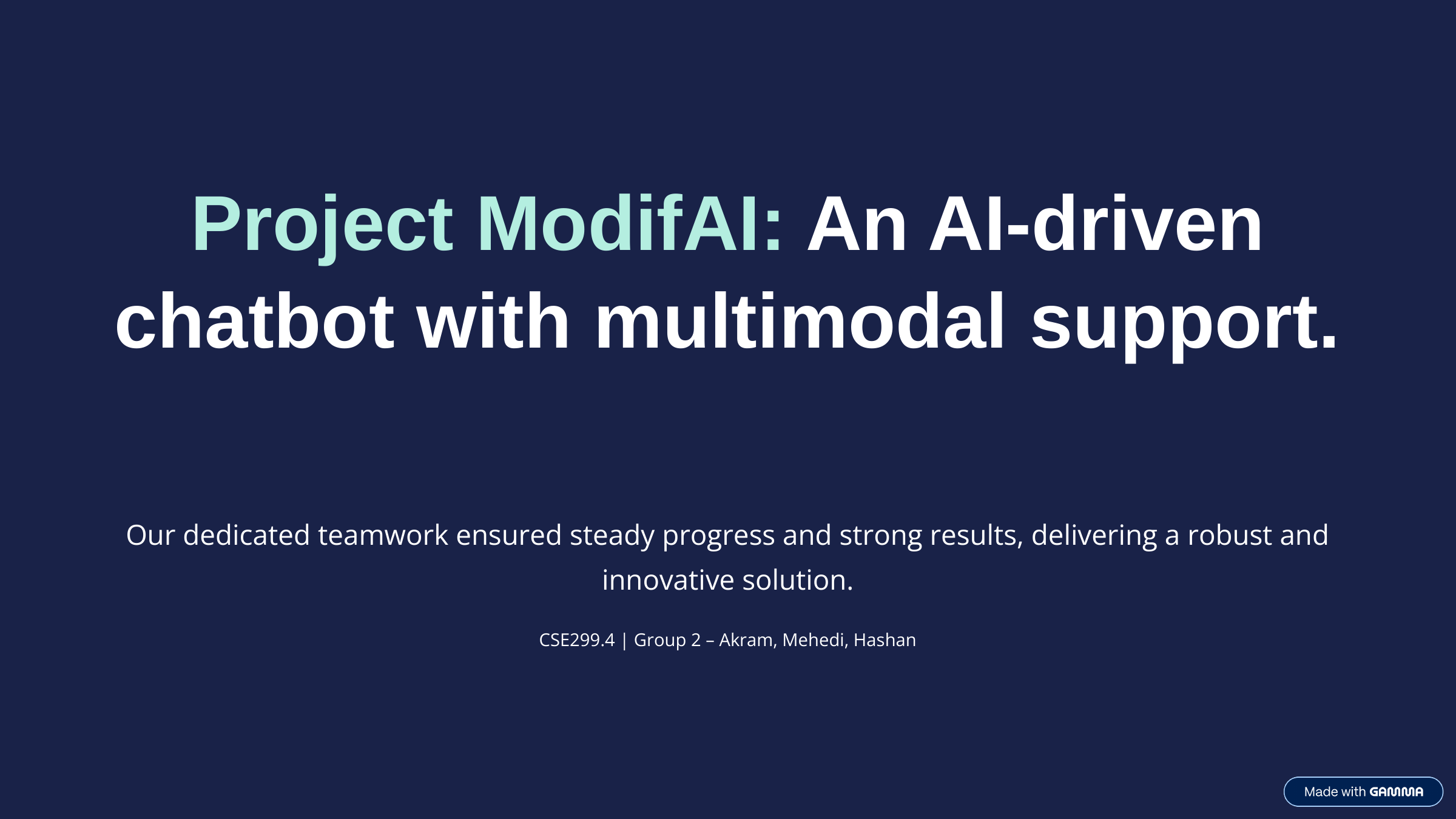

Project ModifAI: An AI-driven chatbot with multimodal support.
Our dedicated teamwork ensured steady progress and strong results, delivering a robust and innovative solution.
CSE299.4 | Group 2 – Akram, Mehedi, Hashan